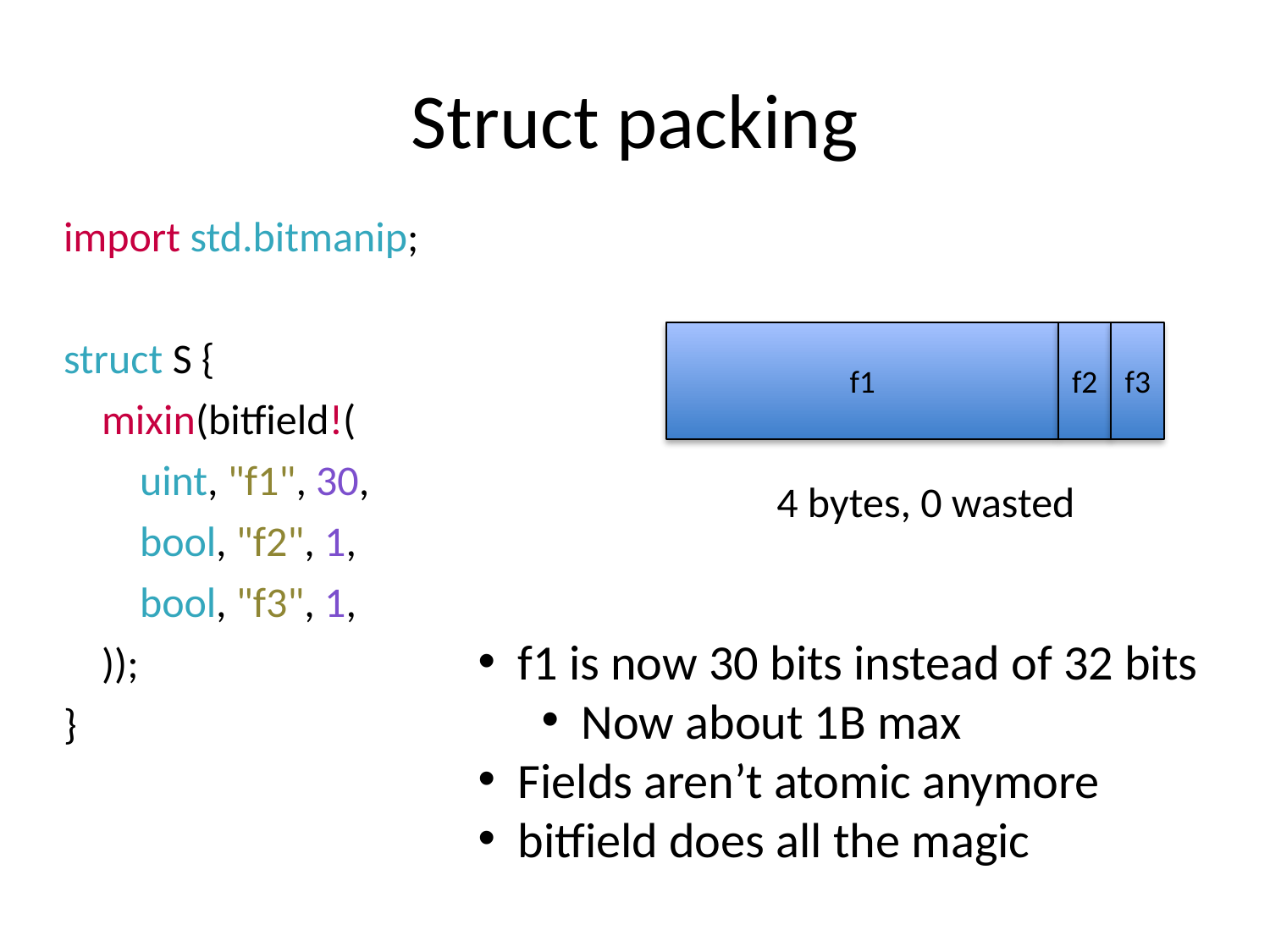

# Struct packing
| import std.bitmanip; |
| --- |
|  |
| struct S { |
| mixin(bitfield!( |
| uint, "f1", 30, |
| bool, "f2", 1, |
| bool, "f3", 1, |
| )); |
| } |
f1
f2
f3
4 bytes, 0 wasted
f1 is now 30 bits instead of 32 bits
Now about 1B max
Fields aren’t atomic anymore
bitfield does all the magic